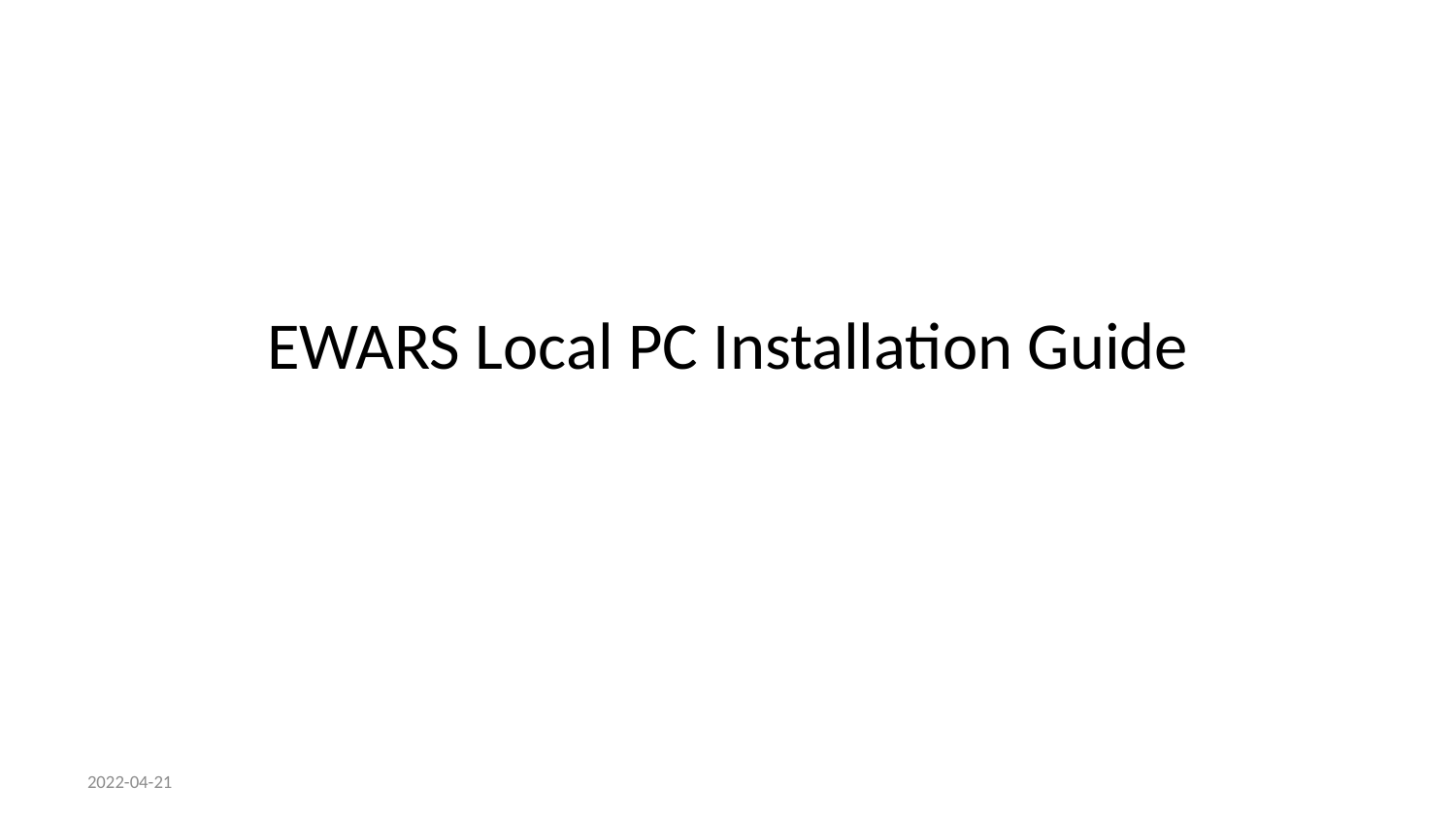

# EWARS Local PC Installation Guide

2022-04-21